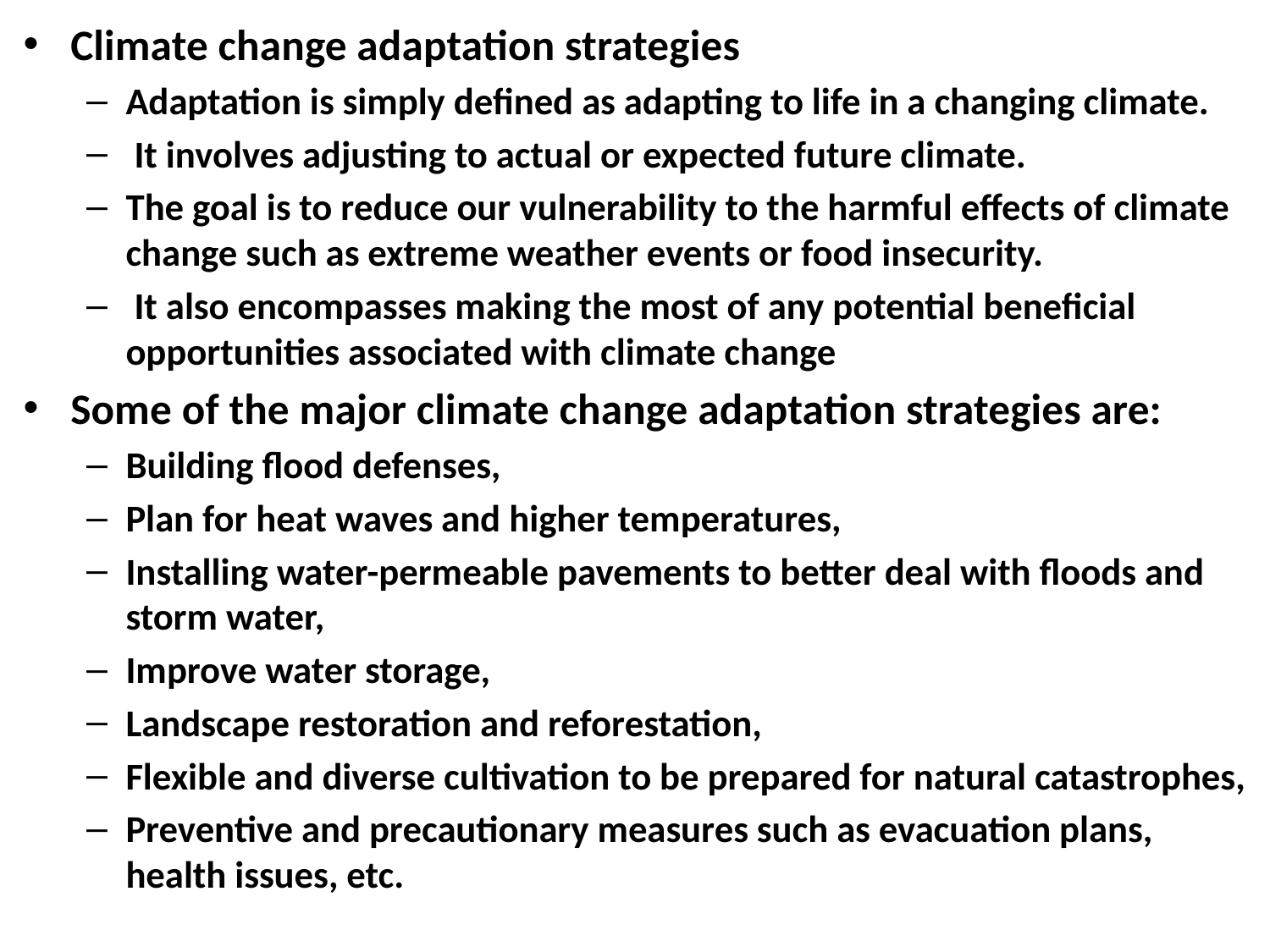

Climate change adaptation strategies
Adaptation is simply defined as adapting to life in a changing climate.
 It involves adjusting to actual or expected future climate.
The goal is to reduce our vulnerability to the harmful effects of climate change such as extreme weather events or food insecurity.
 It also encompasses making the most of any potential beneficial opportunities associated with climate change
Some of the major climate change adaptation strategies are:
Building flood defenses,
Plan for heat waves and higher temperatures,
Installing water-permeable pavements to better deal with floods and storm water,
Improve water storage,
Landscape restoration and reforestation,
Flexible and diverse cultivation to be prepared for natural catastrophes,
Preventive and precautionary measures such as evacuation plans, health issues, etc.